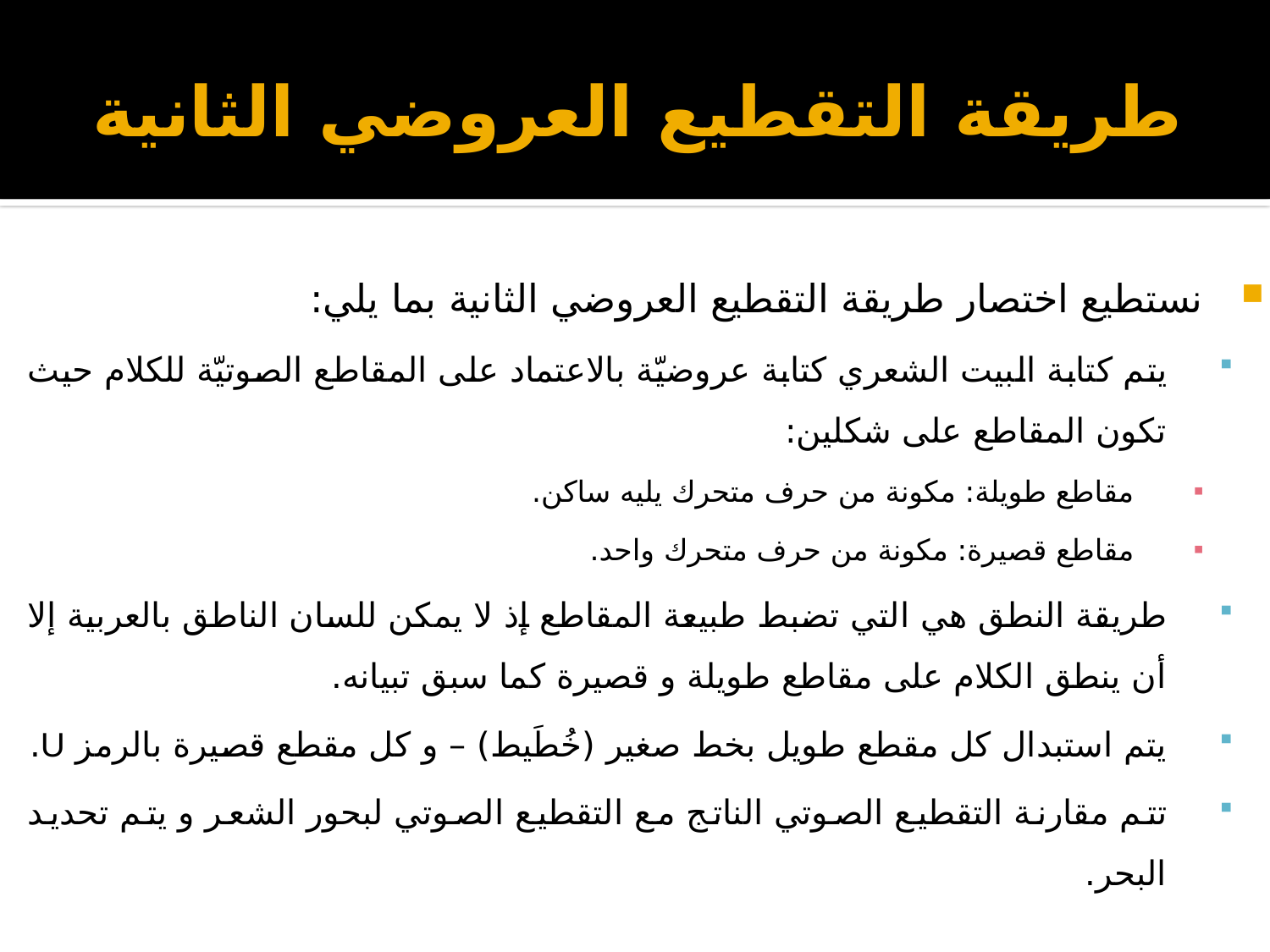

# طريقة التقطيع العروضي الثانية
نستطيع اختصار طريقة التقطيع العروضي الثانية بما يلي:
يتم كتابة البيت الشعري كتابة عروضيّة بالاعتماد على المقاطع الصوتيّة للكلام حيث تكون المقاطع على شكلين:
مقاطع طويلة: مكونة من حرف متحرك يليه ساكن.
مقاطع قصيرة: مكونة من حرف متحرك واحد.
طريقة النطق هي التي تضبط طبيعة المقاطع إذ لا يمكن للسان الناطق بالعربية إلا أن ينطق الكلام على مقاطع طويلة و قصيرة كما سبق تبيانه.
يتم استبدال كل مقطع طويل بخط صغير (خُطَيط) – و كل مقطع قصيرة بالرمز U.
تتم مقارنة التقطيع الصوتي الناتج مع التقطيع الصوتي لبحور الشعر و يتم تحديد البحر.